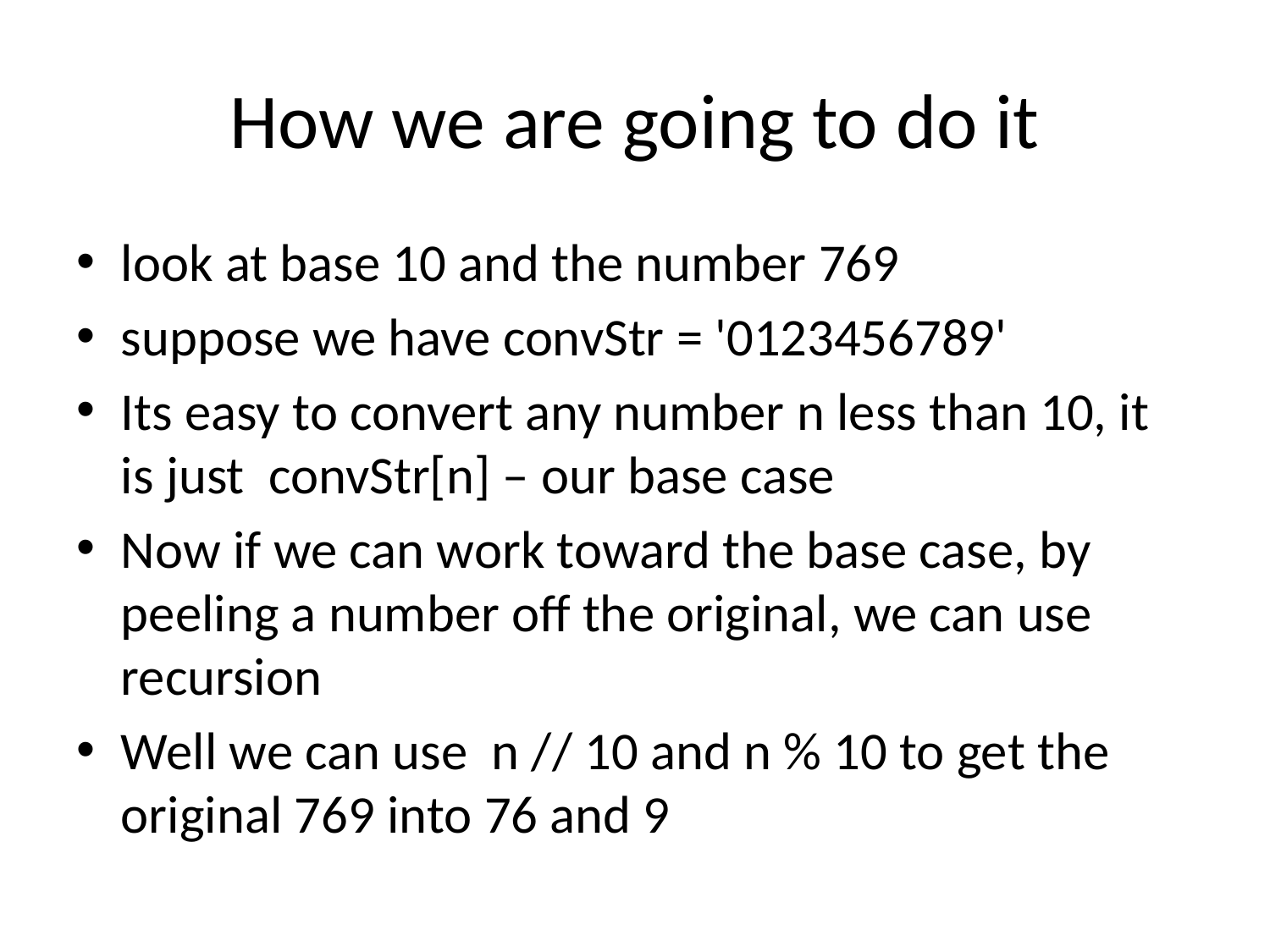

# How we are going to do it
look at base 10 and the number 769
suppose we have convStr = '0123456789'
Its easy to convert any number n less than 10, it is just  convStr[n] – our base case
Now if we can work toward the base case, by peeling a number off the original, we can use recursion
Well we can use  n // 10 and n % 10 to get the original 769 into 76 and 9